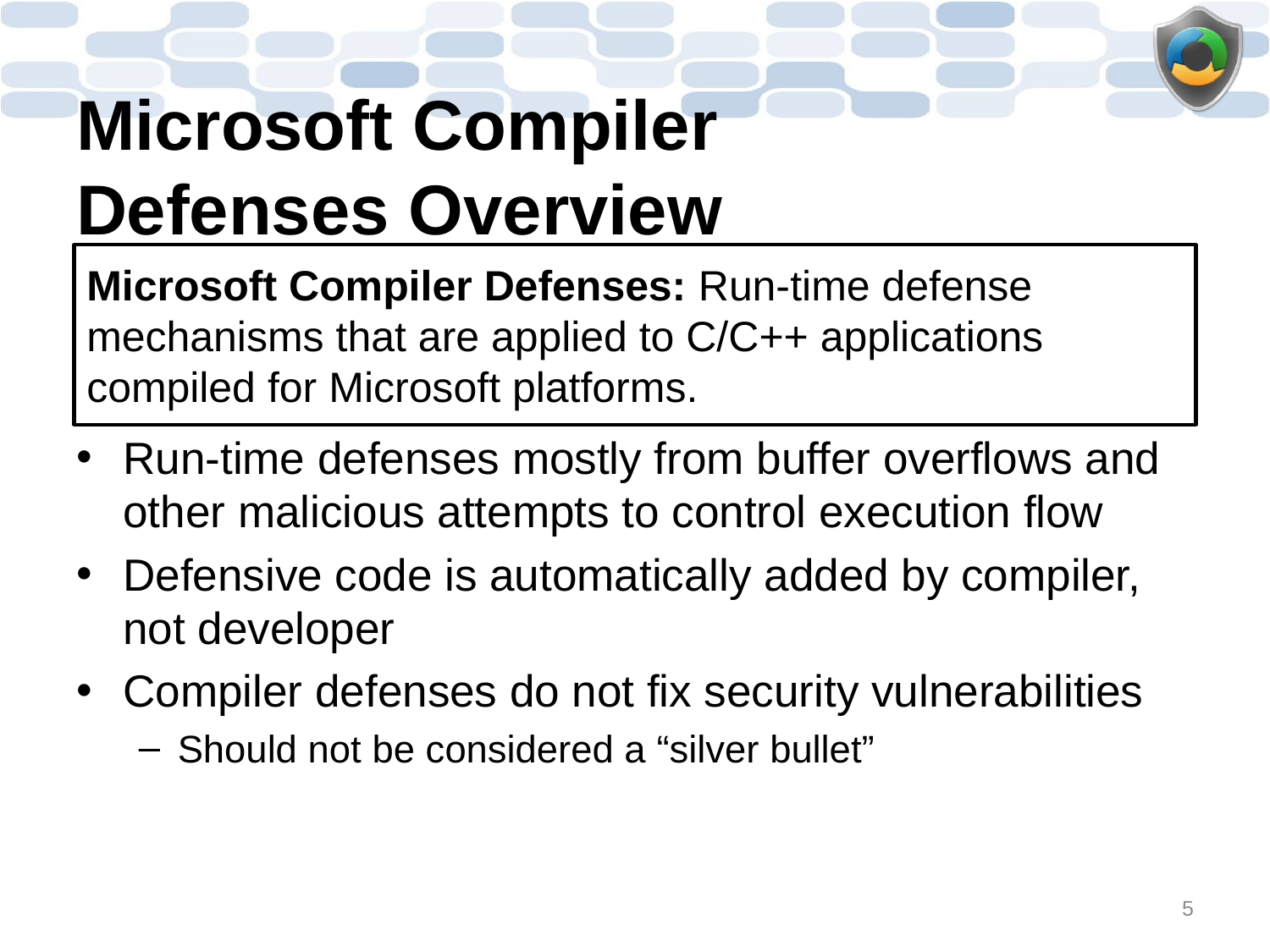

# Microsoft Compiler Defenses Overview
Microsoft Compiler Defenses: Run-time defense mechanisms that are applied to C/C++ applications compiled for Microsoft platforms.
Run-time defenses mostly from buffer overflows and other malicious attempts to control execution flow
Defensive code is automatically added by compiler, not developer
Compiler defenses do not fix security vulnerabilities
Should not be considered a “silver bullet”
5